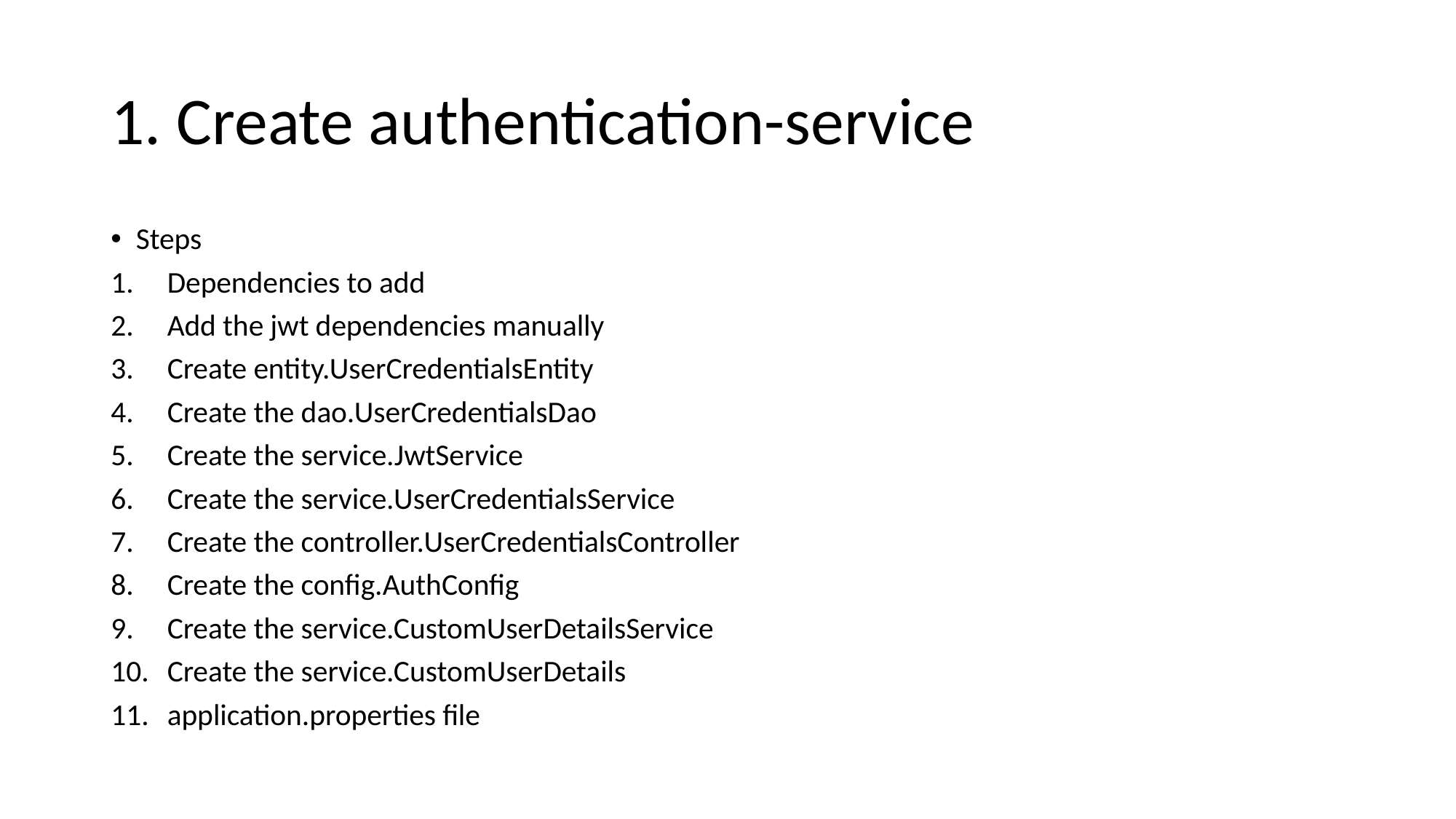

# 1. Create authentication-service
Steps
Dependencies to add
Add the jwt dependencies manually
Create entity.UserCredentialsEntity
Create the dao.UserCredentialsDao
Create the service.JwtService
Create the service.UserCredentialsService
Create the controller.UserCredentialsController
Create the config.AuthConfig
Create the service.CustomUserDetailsService
Create the service.CustomUserDetails
application.properties file